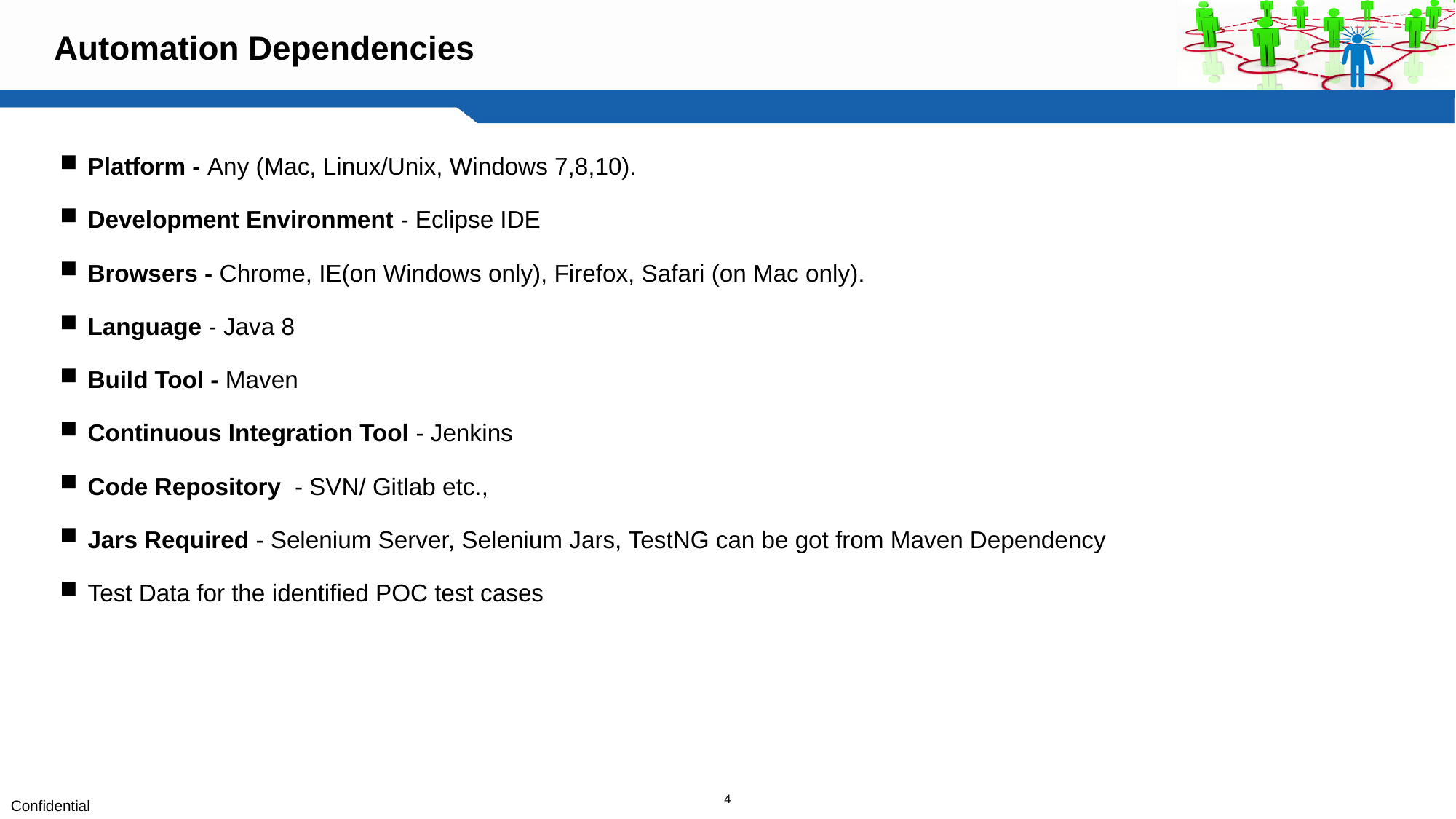

# Automation Dependencies
Platform - Any (Mac, Linux/Unix, Windows 7,8,10).
Development Environment - Eclipse IDE
Browsers - Chrome, IE(on Windows only), Firefox, Safari (on Mac only).
Language - Java 8
Build Tool - Maven
Continuous Integration Tool - Jenkins
Code Repository  - SVN/ Gitlab etc.,
Jars Required - Selenium Server, Selenium Jars, TestNG can be got from Maven Dependency
Test Data for the identified POC test cases

4